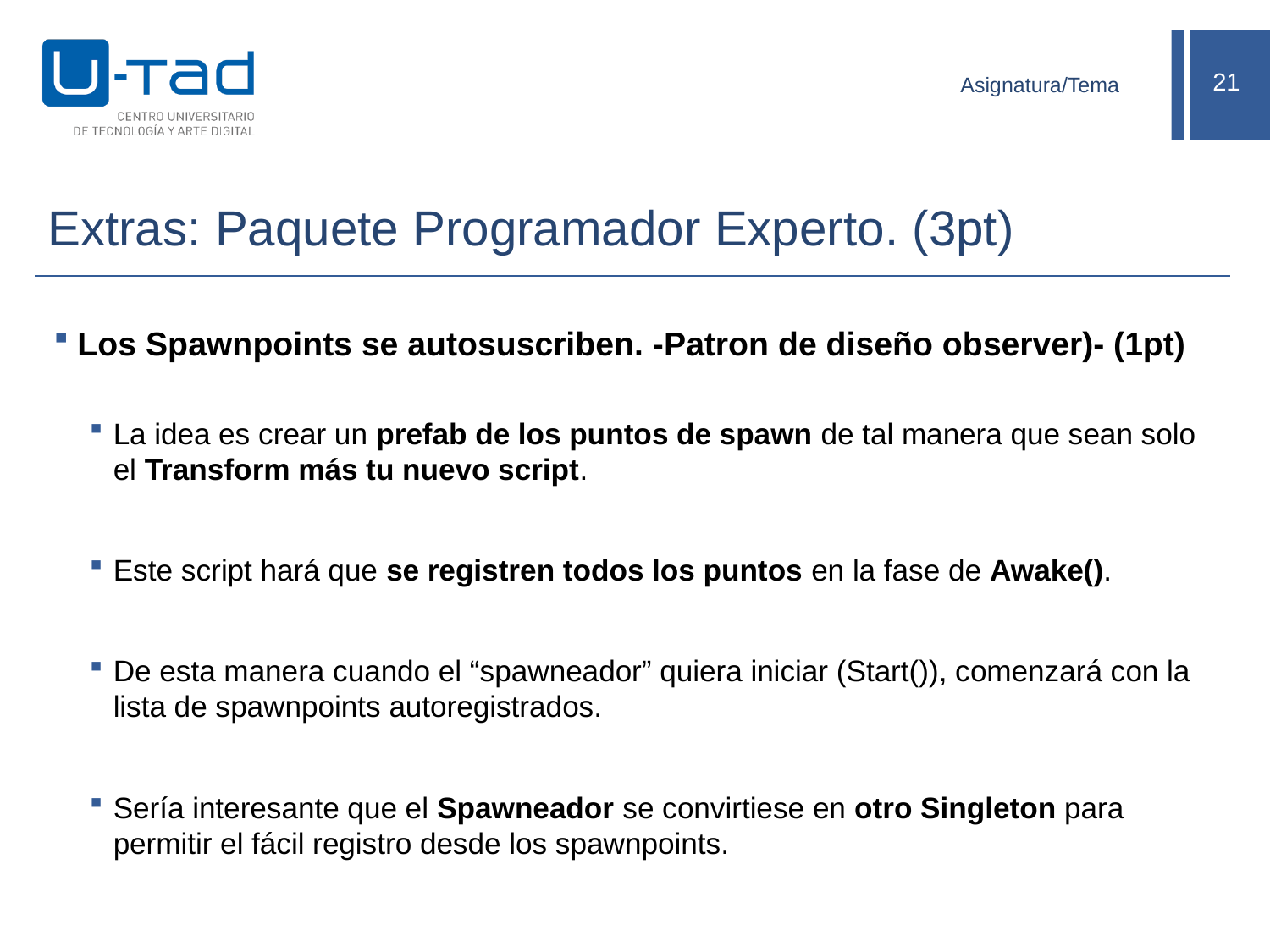

Asignatura/Tema
# Extras: Paquete Programador Experto. (3pt)
Los Spawnpoints se autosuscriben. -Patron de diseño observer)- (1pt)

La idea es crear un prefab de los puntos de spawn de tal manera que sean solo el Transform más tu nuevo script.

Este script hará que se registren todos los puntos en la fase de Awake().

De esta manera cuando el “spawneador” quiera iniciar (Start()), comenzará con la lista de spawnpoints autoregistrados.

Sería interesante que el Spawneador se convirtiese en otro Singleton para permitir el fácil registro desde los spawnpoints.